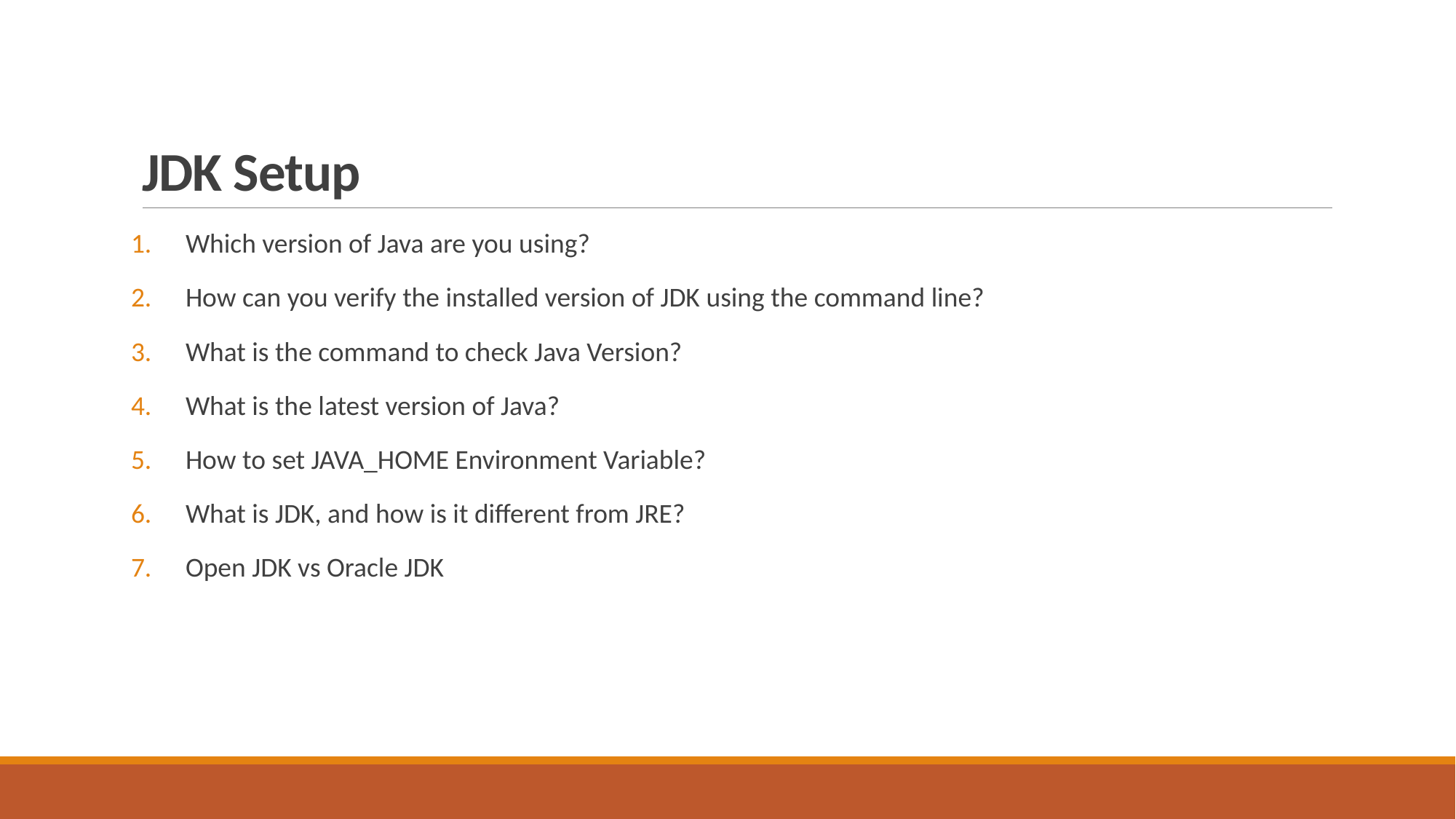

# JDK Setup
Which version of Java are you using?
How can you verify the installed version of JDK using the command line?
What is the command to check Java Version?
What is the latest version of Java?
How to set JAVA_HOME Environment Variable?
What is JDK, and how is it different from JRE?
Open JDK vs Oracle JDK